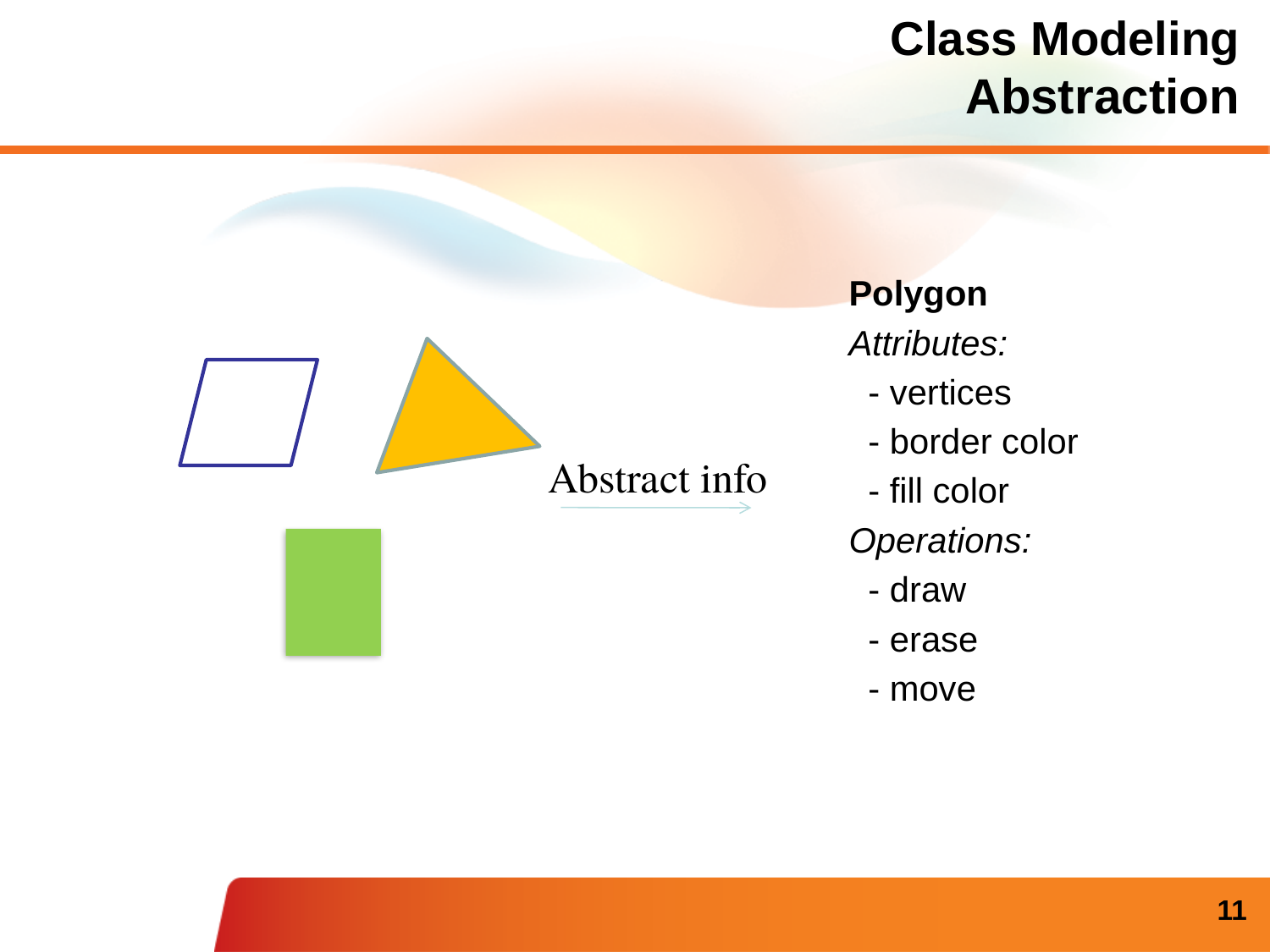

# Class Modeling Abstraction
Polygon
Attributes:
  - vertices
  - border color
  - fill color
Operations:
  - draw
  - erase
  - move

Abstract info